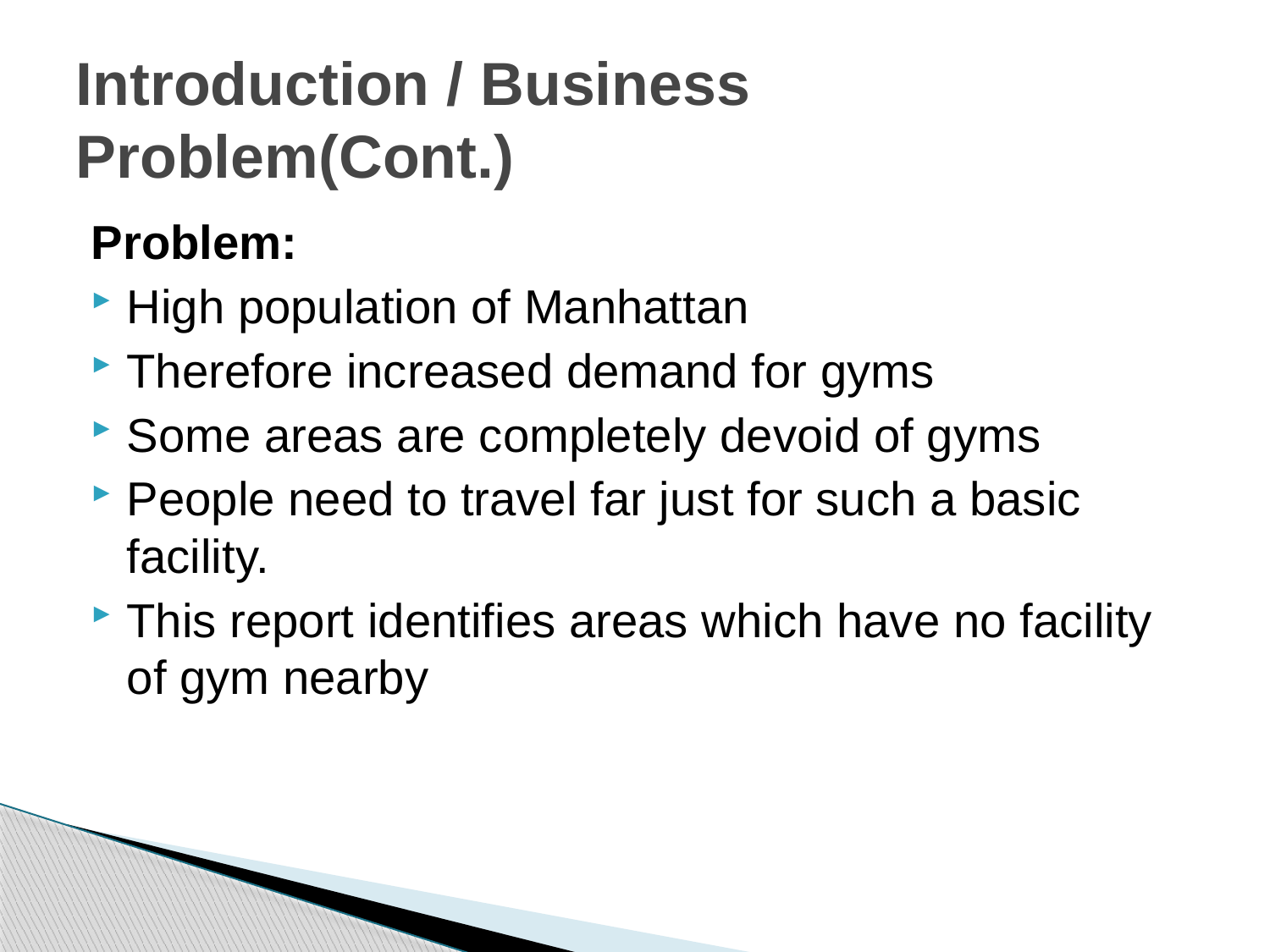

# Introduction / Business Problem(Cont.)
Problem:
High population of Manhattan
Therefore increased demand for gyms
Some areas are completely devoid of gyms
People need to travel far just for such a basic facility.
This report identifies areas which have no facility of gym nearby